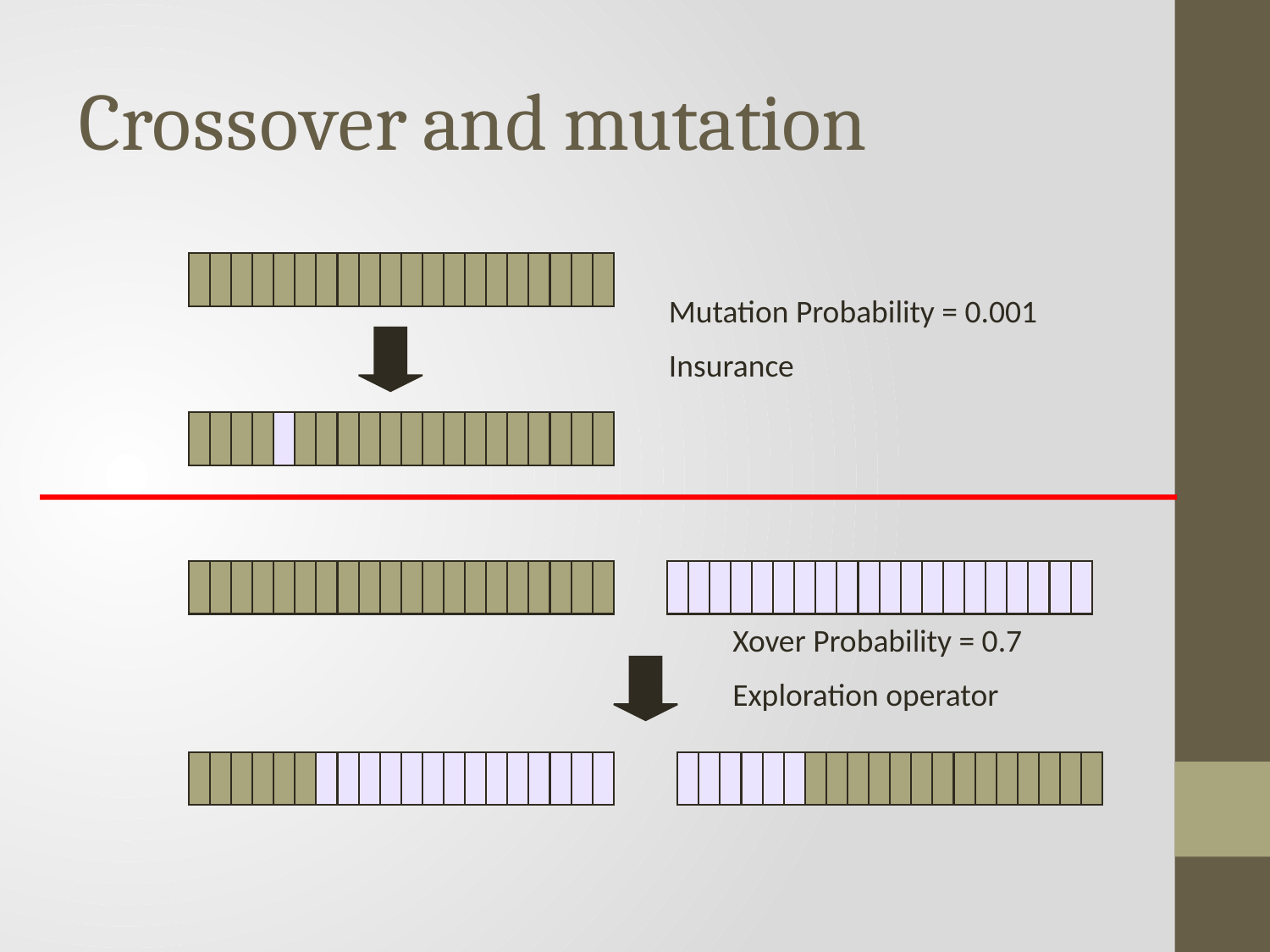

# Crossover and mutation

Mutation Probability = 0.001
Insurance

Xover Probability = 0.7
Exploration operator